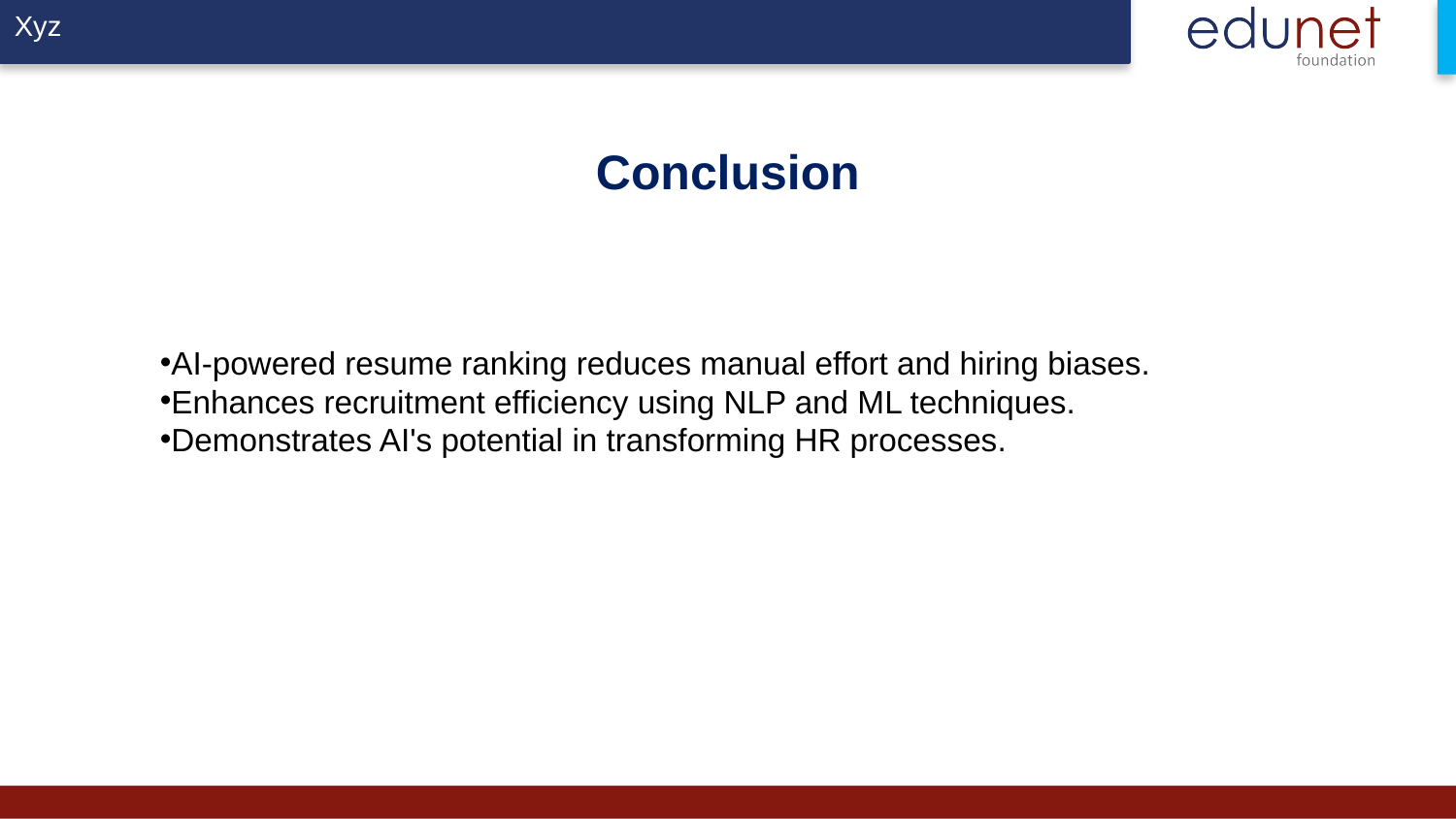

# Conclusion
AI-powered resume ranking reduces manual effort and hiring biases.
Enhances recruitment efficiency using NLP and ML techniques.
Demonstrates AI's potential in transforming HR processes.